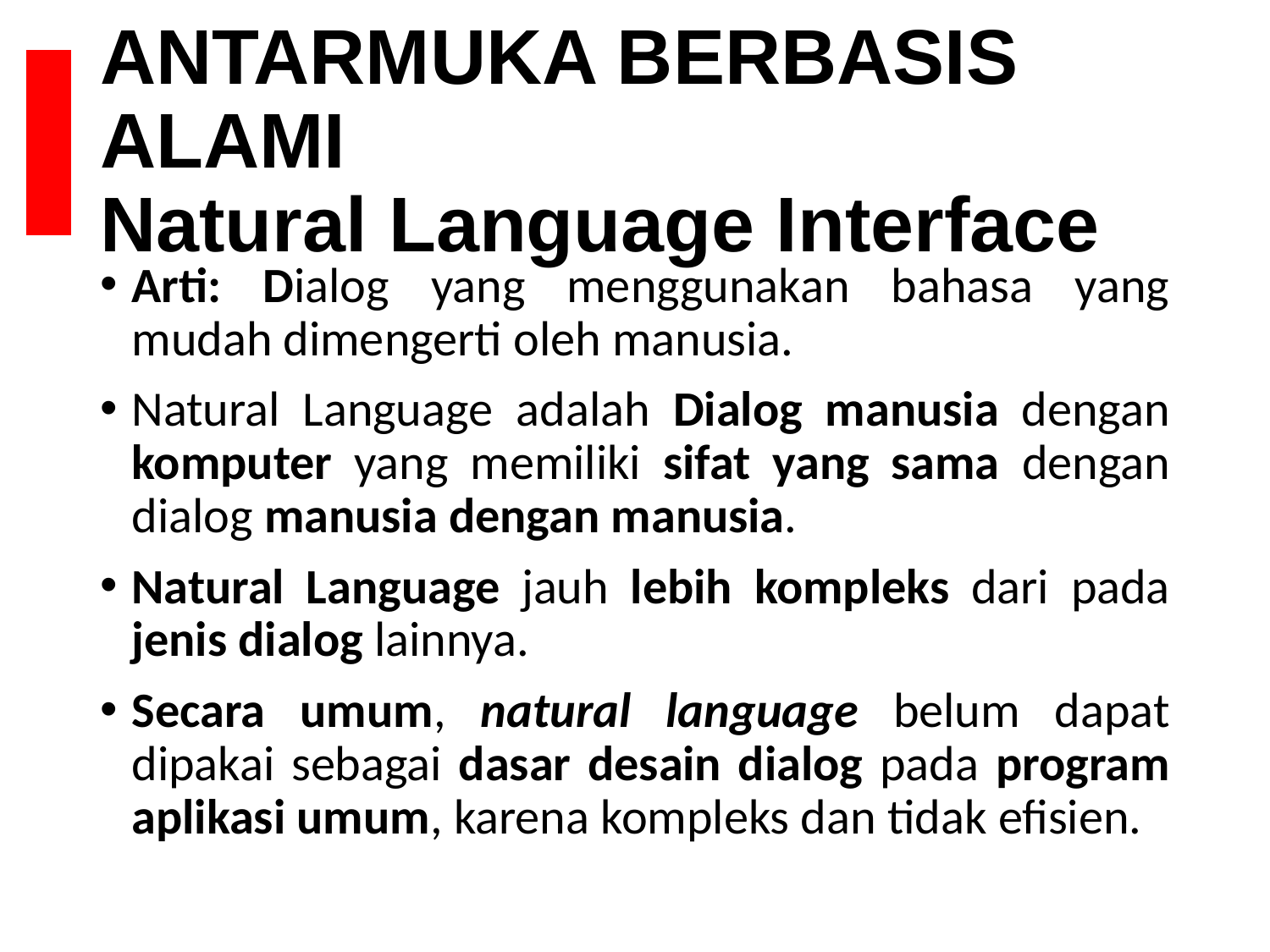

# ANTARMUKA BERBASIS ALAMI Natural Language Interface
Arti: Dialog yang menggunakan bahasa yang mudah dimengerti oleh manusia.
Natural Language adalah Dialog manusia dengan komputer yang memiliki sifat yang sama dengan dialog manusia dengan manusia.
Natural Language jauh lebih kompleks dari pada jenis dialog lainnya.
Secara umum, natural language belum dapat dipakai sebagai dasar desain dialog pada program aplikasi umum, karena kompleks dan tidak efisien.